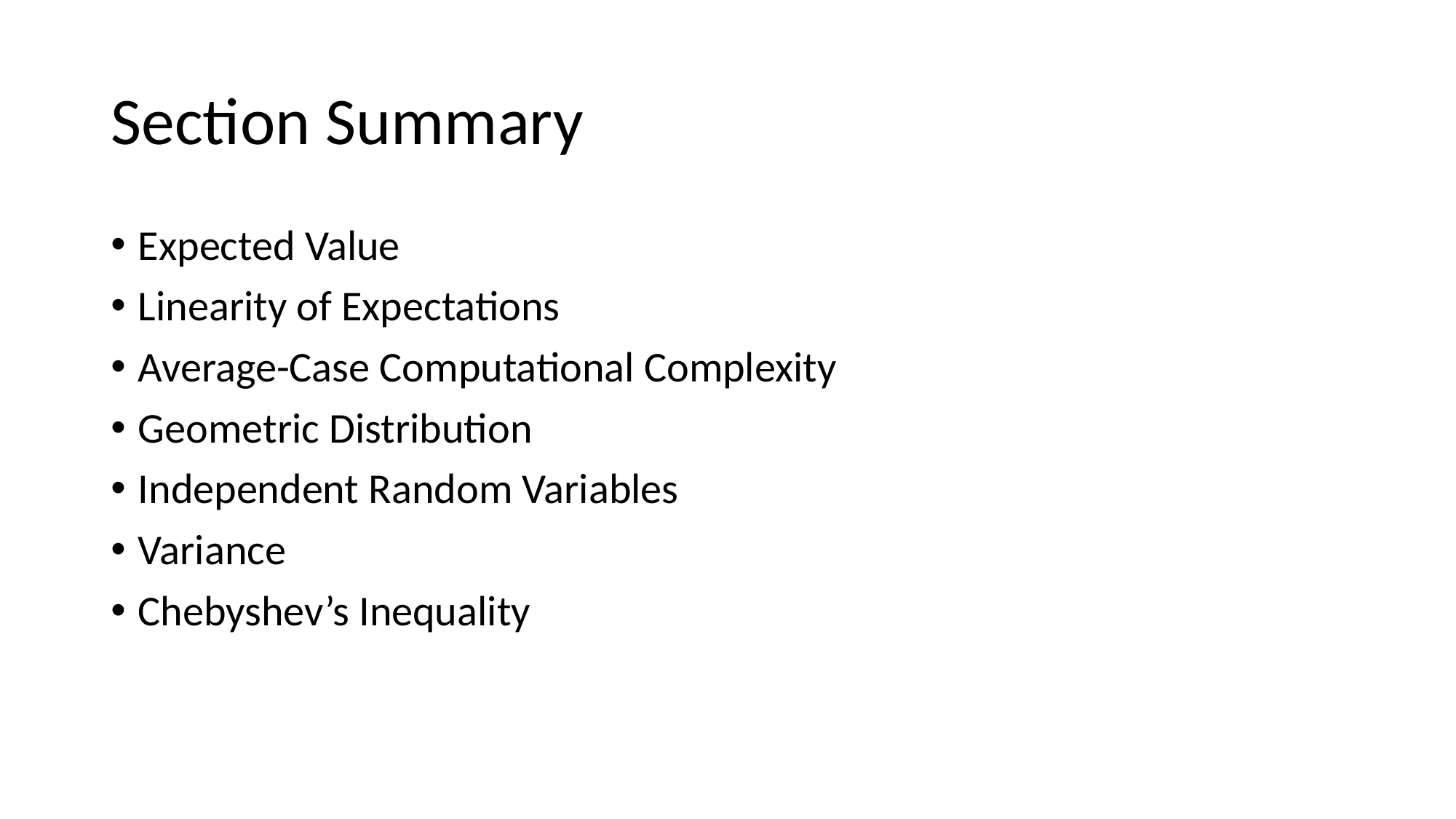

# Section Summary
Expected Value
Linearity of Expectations
Average-Case Computational Complexity
Geometric Distribution
Independent Random Variables
Variance
Chebyshev’s Inequality